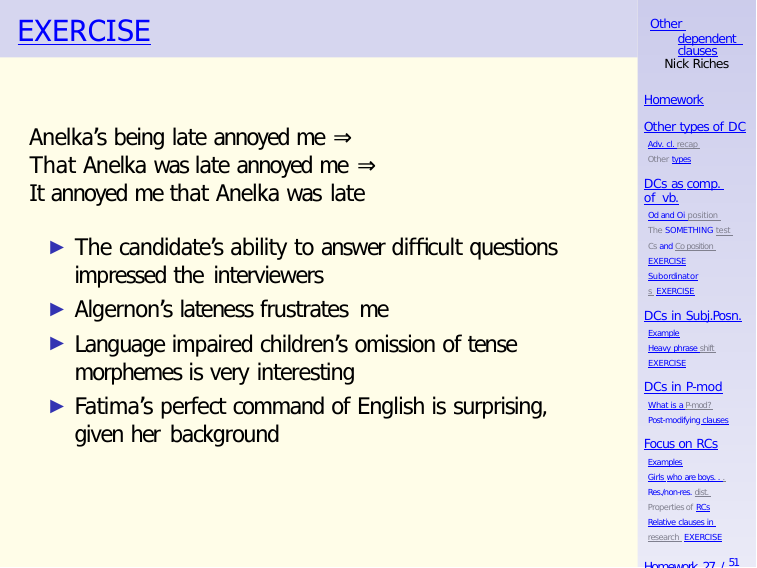

# EXERCISE
Other dependent  clauses
Nick Riches

Homework
Other types of DC
Adv. cl. recap  Other types
Anelka’s being late annoyed me ⇒
That Anelka was late annoyed me ⇒
DCs as comp. of  vb.
Od and Oi position  The SOMETHING test  Cs and Co position  EXERCISE
Subordinators  EXERCISE
It annoyed me that Anelka was late
The candidate’s ability to answer difficult questions  impressed the interviewers
Algernon’s lateness frustrates me
Language impaired children’s omission of tense  morphemes is very interesting
Fatima’s perfect command of English is surprising,  given her background
DCs in Subj.Posn.
Example
Heavy phrase shift  EXERCISE
DCs in P-mod
What is a P-mod?  Post-modifying clauses
Focus on RCs
Examples
Girls who are boys. . .  Res./non-res. dist.  Properties of RCs
Relative clauses in research  EXERCISE

Homework 27 / 51